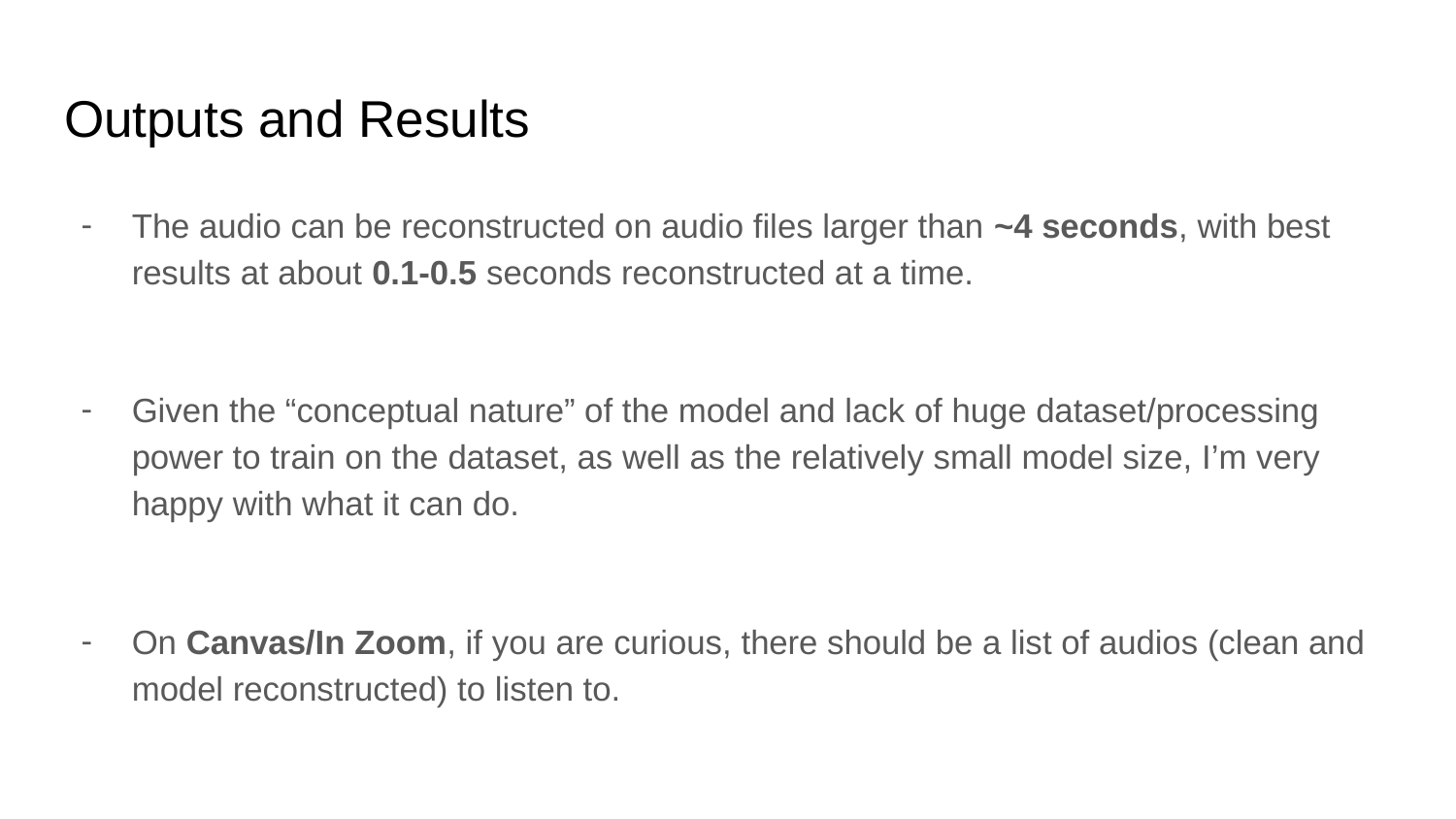

# Outputs and Results
The audio can be reconstructed on audio files larger than ~4 seconds, with best results at about 0.1-0.5 seconds reconstructed at a time.

Given the “conceptual nature” of the model and lack of huge dataset/processing power to train on the dataset, as well as the relatively small model size, I’m very happy with what it can do.

On Canvas/In Zoom, if you are curious, there should be a list of audios (clean and model reconstructed) to listen to.